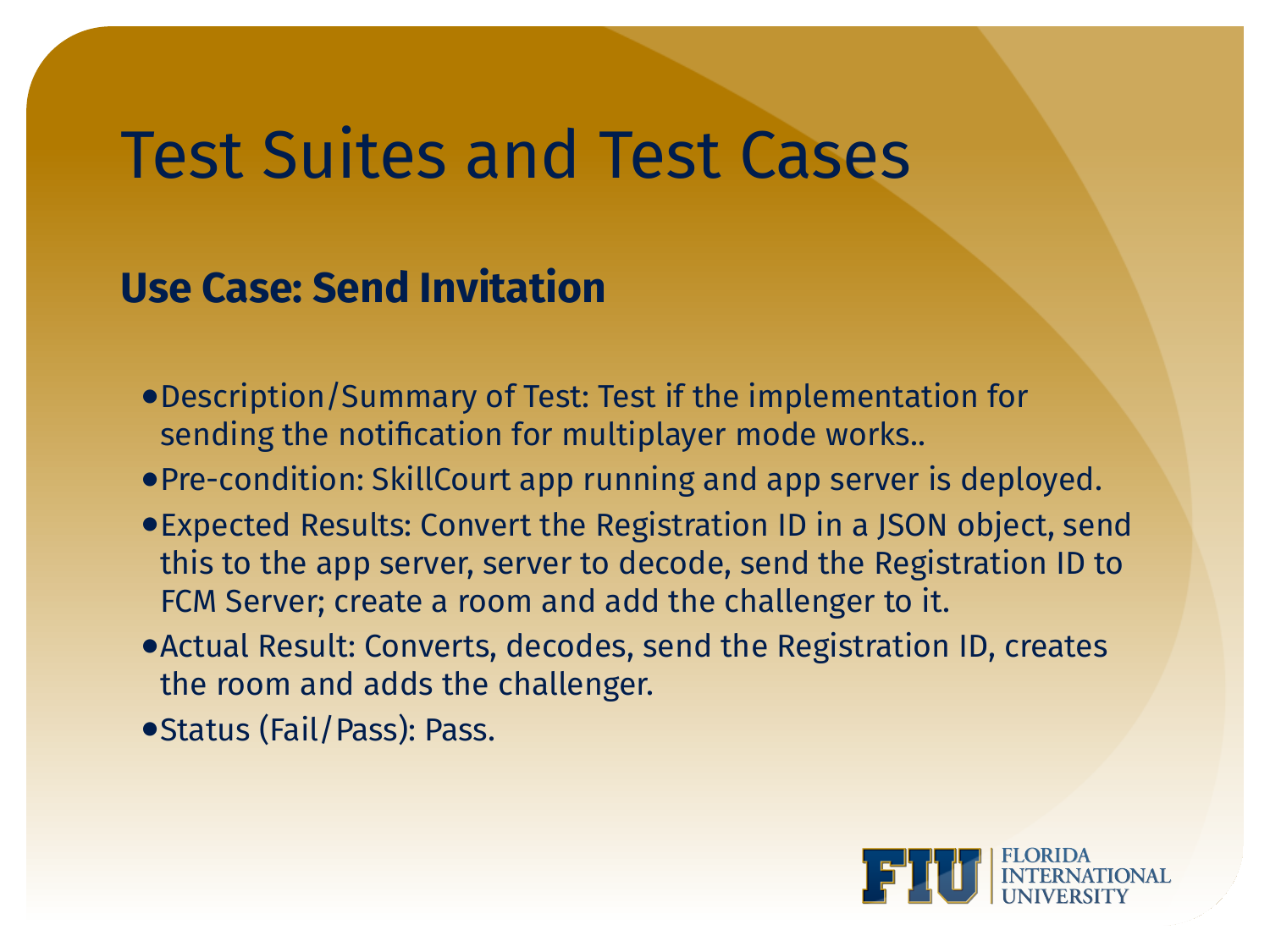

# Test Suites and Test Cases
Use Case: Send Invitation

Description/Summary of Test: Test if the implementation for sending the notification for multiplayer mode works..
Pre-condition: SkillCourt app running and app server is deployed.
Expected Results: Convert the Registration ID in a JSON object, send this to the app server, server to decode, send the Registration ID to FCM Server; create a room and add the challenger to it.
Actual Result: Converts, decodes, send the Registration ID, creates the room and adds the challenger.
Status (Fail/Pass): Pass.